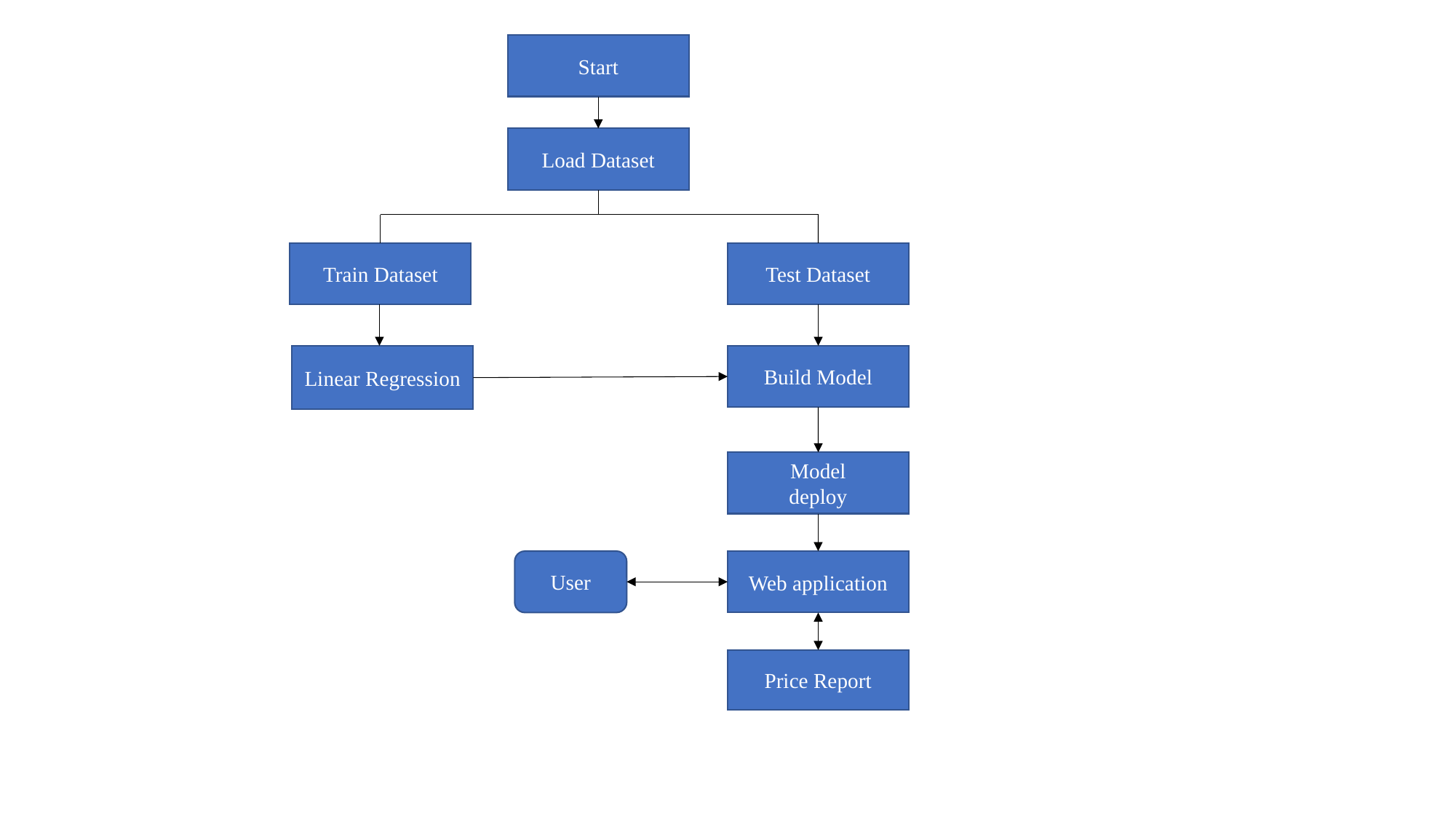

Start
Load Dataset
Train Dataset
Test Dataset
Linear Regression
Build Model
Model
deploy
User
Web application
Price Report